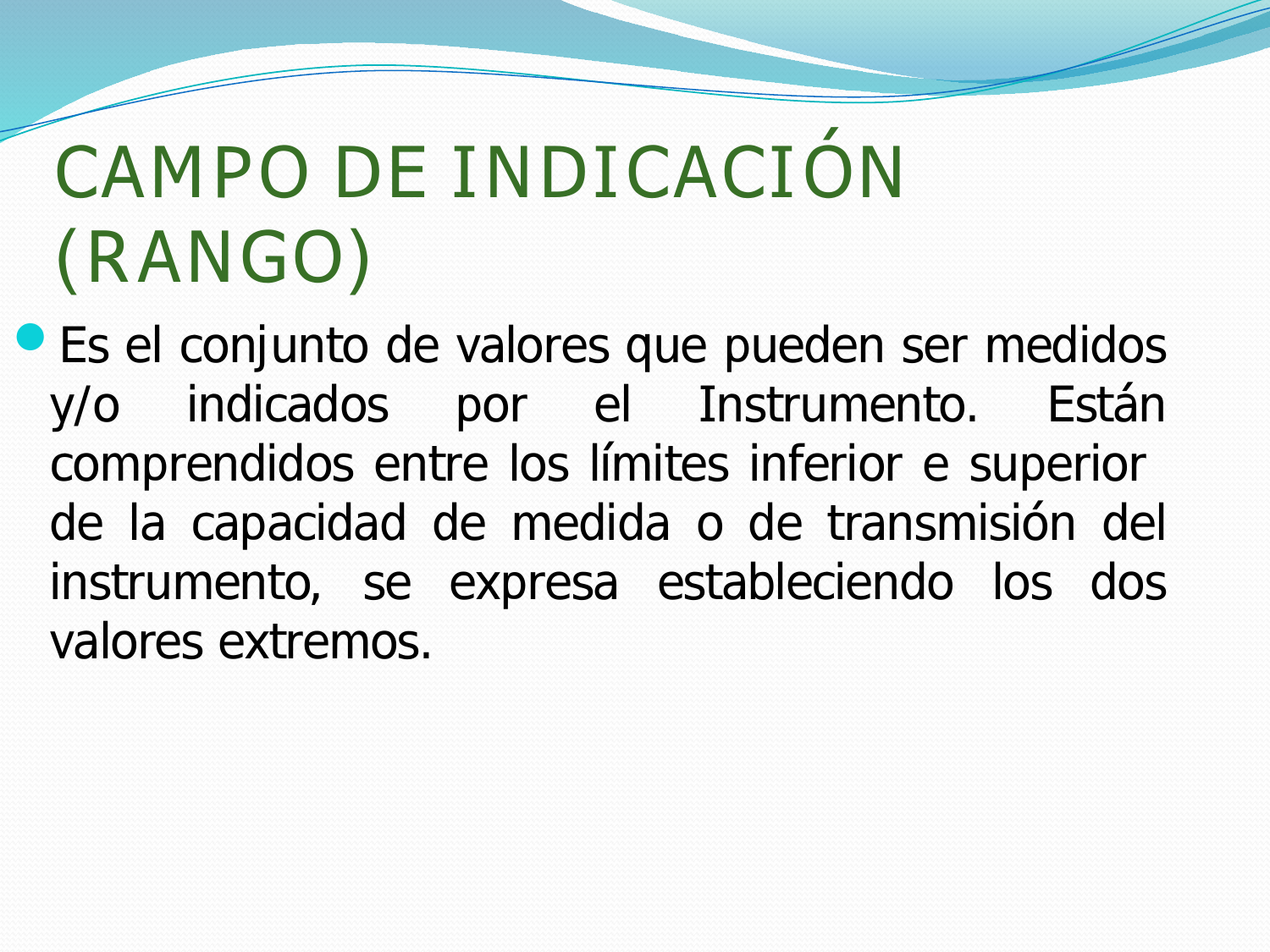

CAMPO DE INDICACIÓN (RANGO)

Es el conjunto de valores que pueden ser medidos y/o indicados por el Instrumento. Están comprendidos entre los límites inferior e superior  de la capacidad de medida o de transmisión del instrumento, se expresa estableciendo los dos valores extremos.